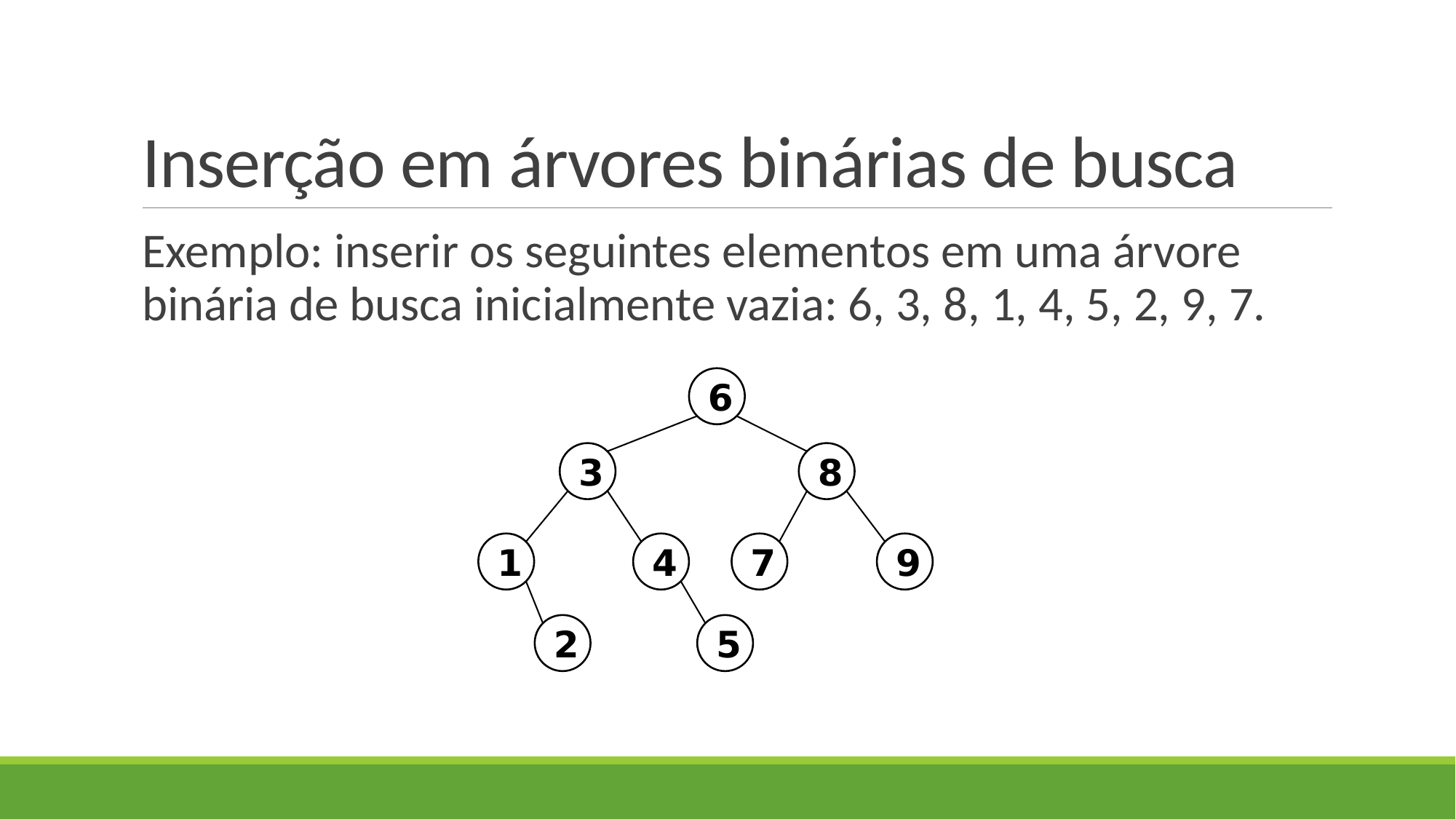

# Inserção em árvores binárias de busca
Exemplo: inserir os seguintes elementos em uma árvore binária de busca inicialmente vazia: 6, 3, 8, 1, 4, 5, 2, 9, 7.
6
3
8
1
4
7
9
2
5